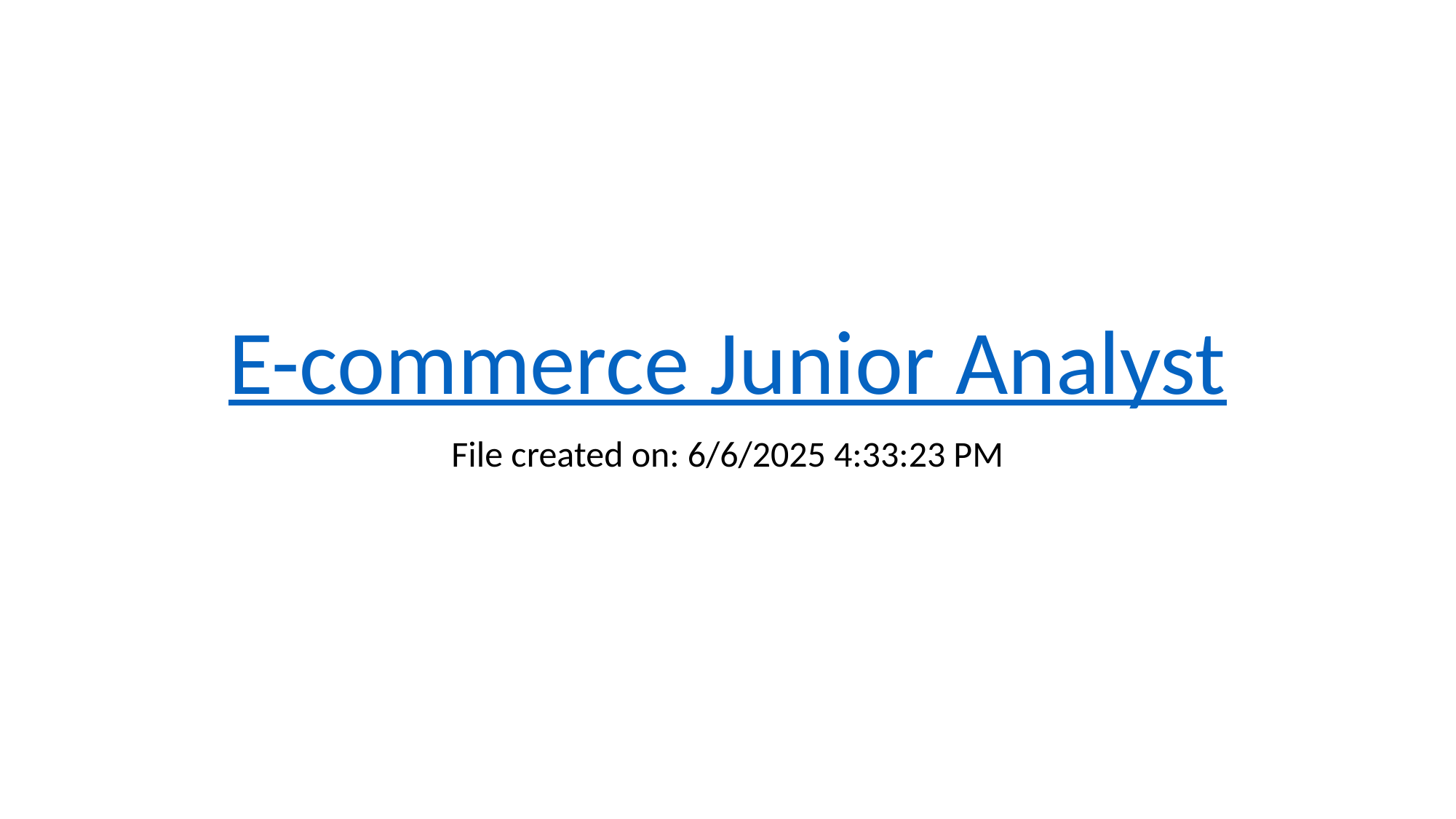

# E-commerce Junior Analyst
File created on: 6/6/2025 4:33:23 PM